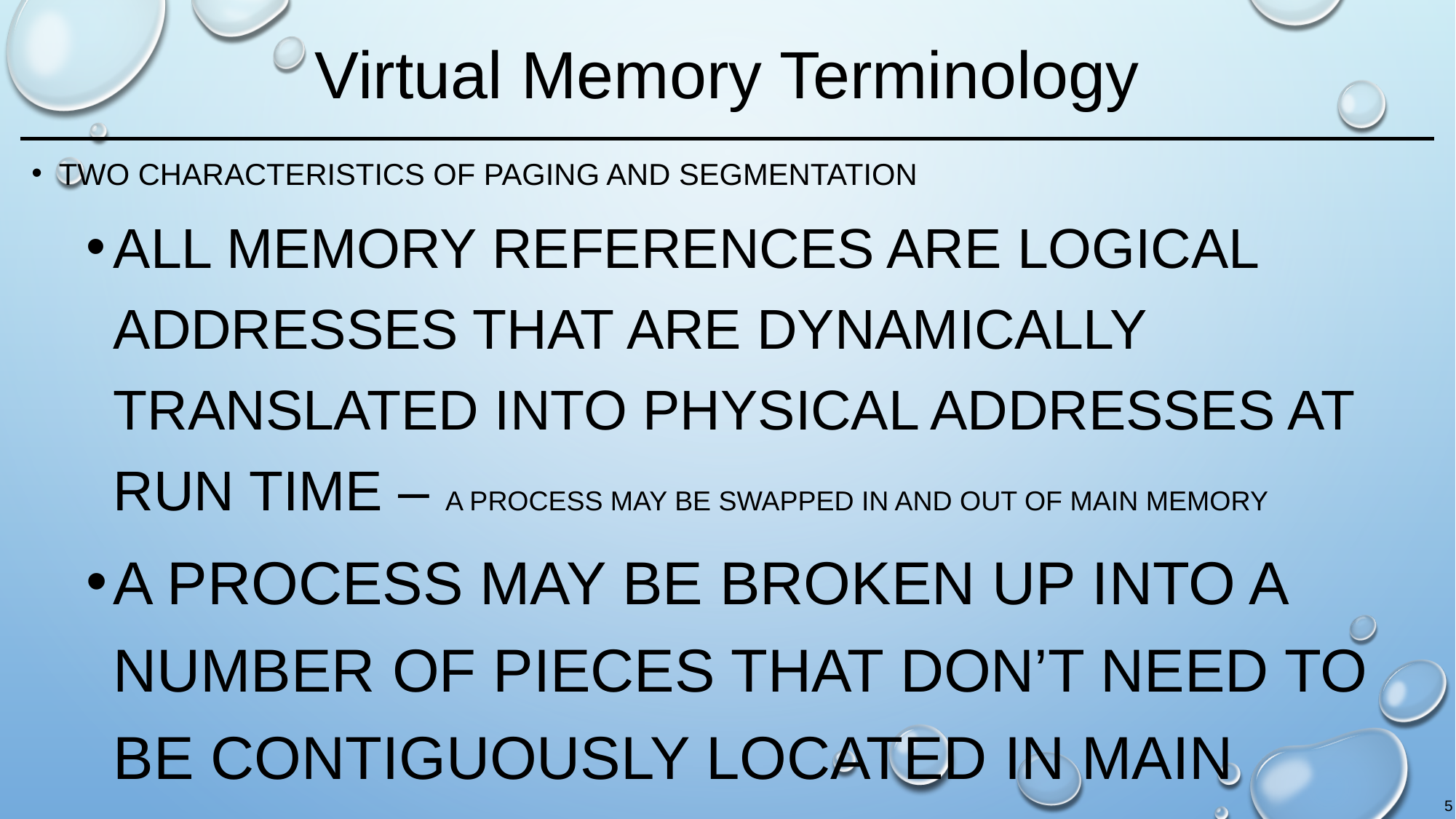

# Virtual Memory Terminology
Two characteristics of paging and segmentation
all memory references are logical addresses that are dynamically translated into physical addresses at run time – a process may be swapped in and out of main memory
a process may be broken up into a number of pieces that don’t need to be contiguously located in main memory during execution
5